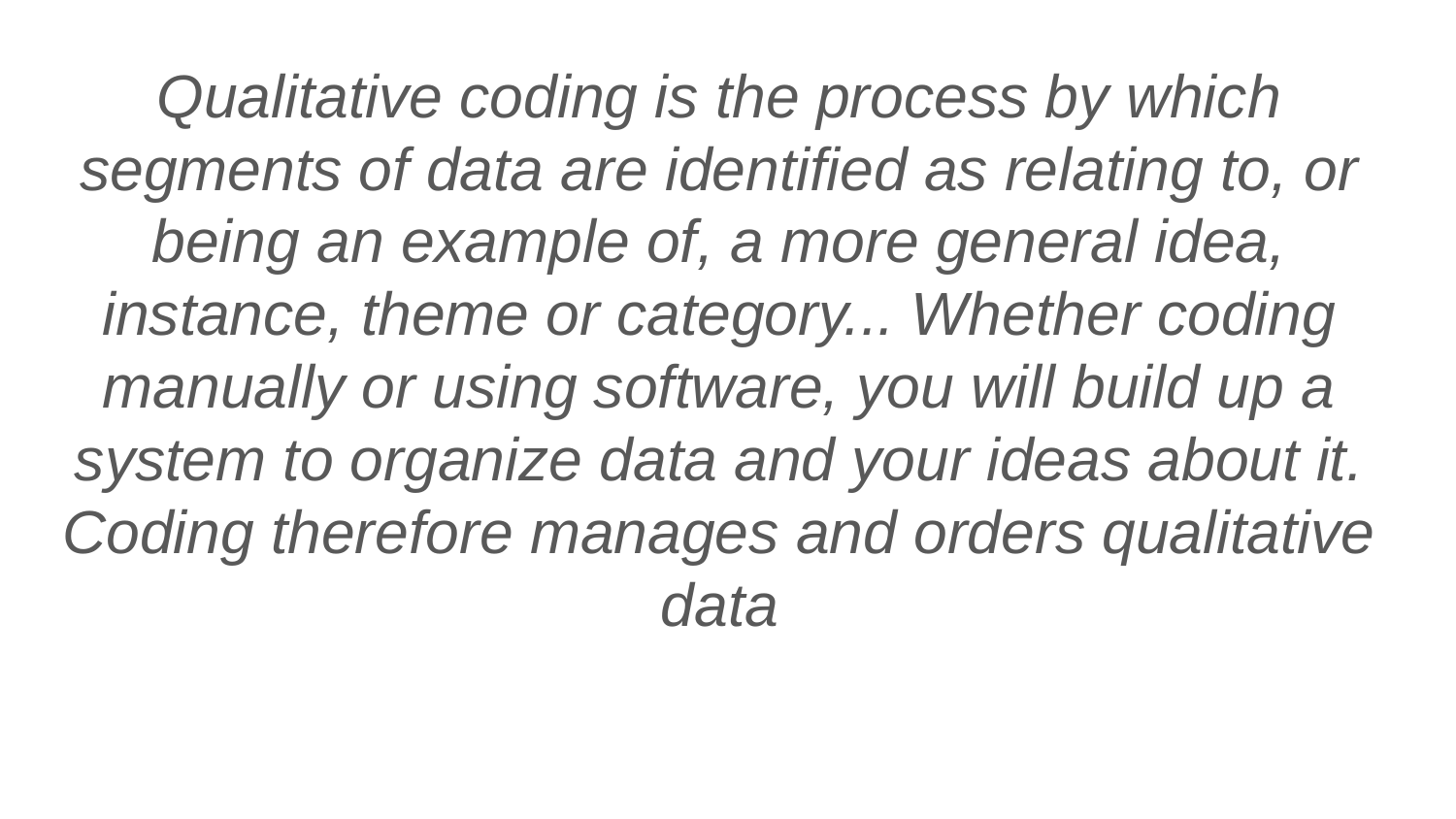

Qualitative coding is the process by which segments of data are identified as relating to, or being an example of, a more general idea, instance, theme or category... Whether coding manually or using software, you will build up a system to organize data and your ideas about it. Coding therefore manages and orders qualitative data